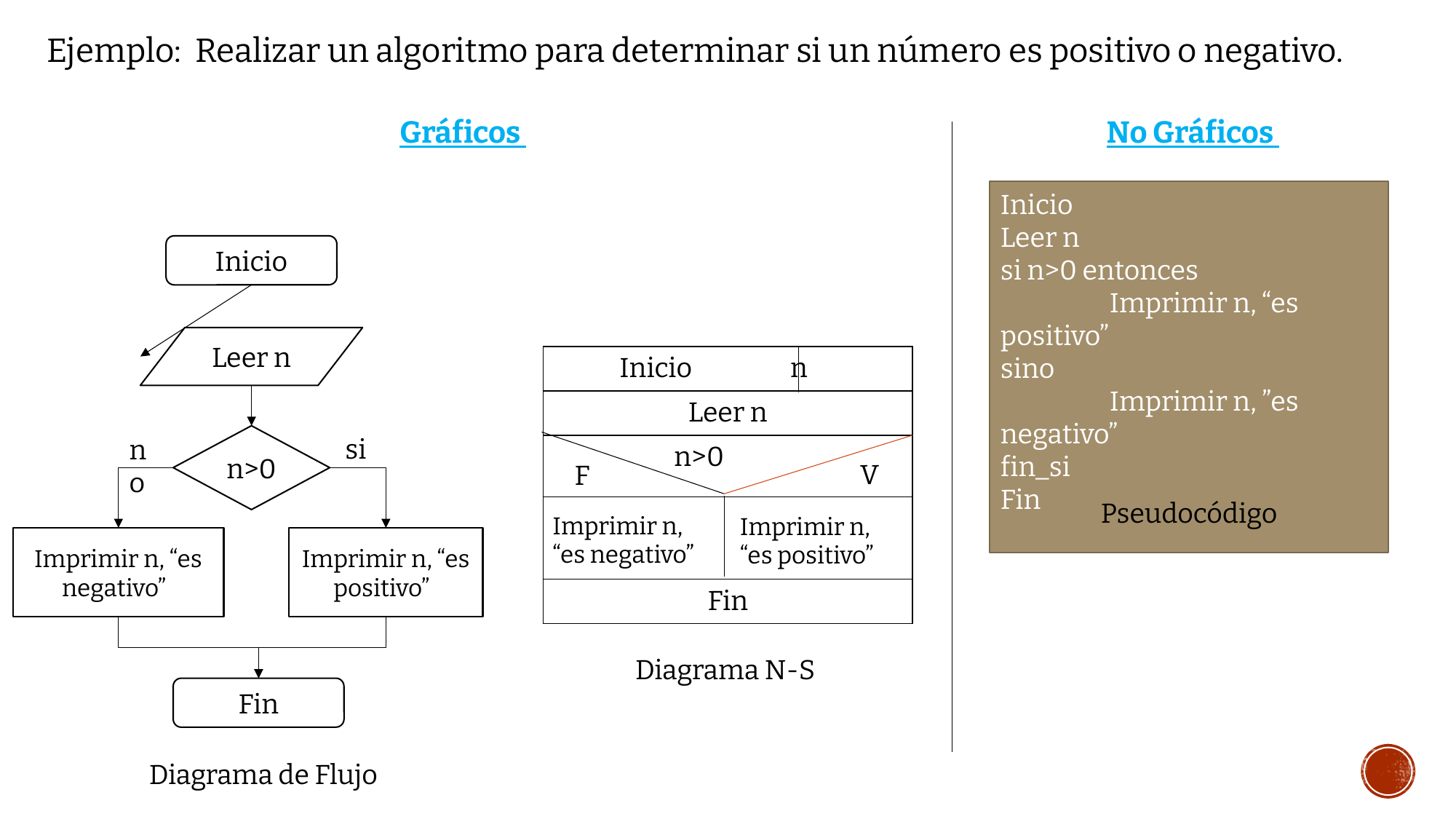

Ejemplo:  Realizar un algoritmo para determinar si un número es positivo o negativo.
Gráficos
No Gráficos
Inicio
Leer n
si n>0 entonces
	Imprimir n, “es positivo”
sino
	Imprimir n, ”es negativo”
fin_si
Fin

Inicio
Leer n
| Inicio n |
| --- |
| Leer n |
| n>0 |
|  |
| Fin |
n>0
si
no
V
F
Pseudocódigo
Imprimir n, “es negativo”
Imprimir n, “es positivo”
Imprimir n, “es negativo””
Imprimir n, “es positivo””
Diagrama N-S
Fin
Diagrama de Flujo